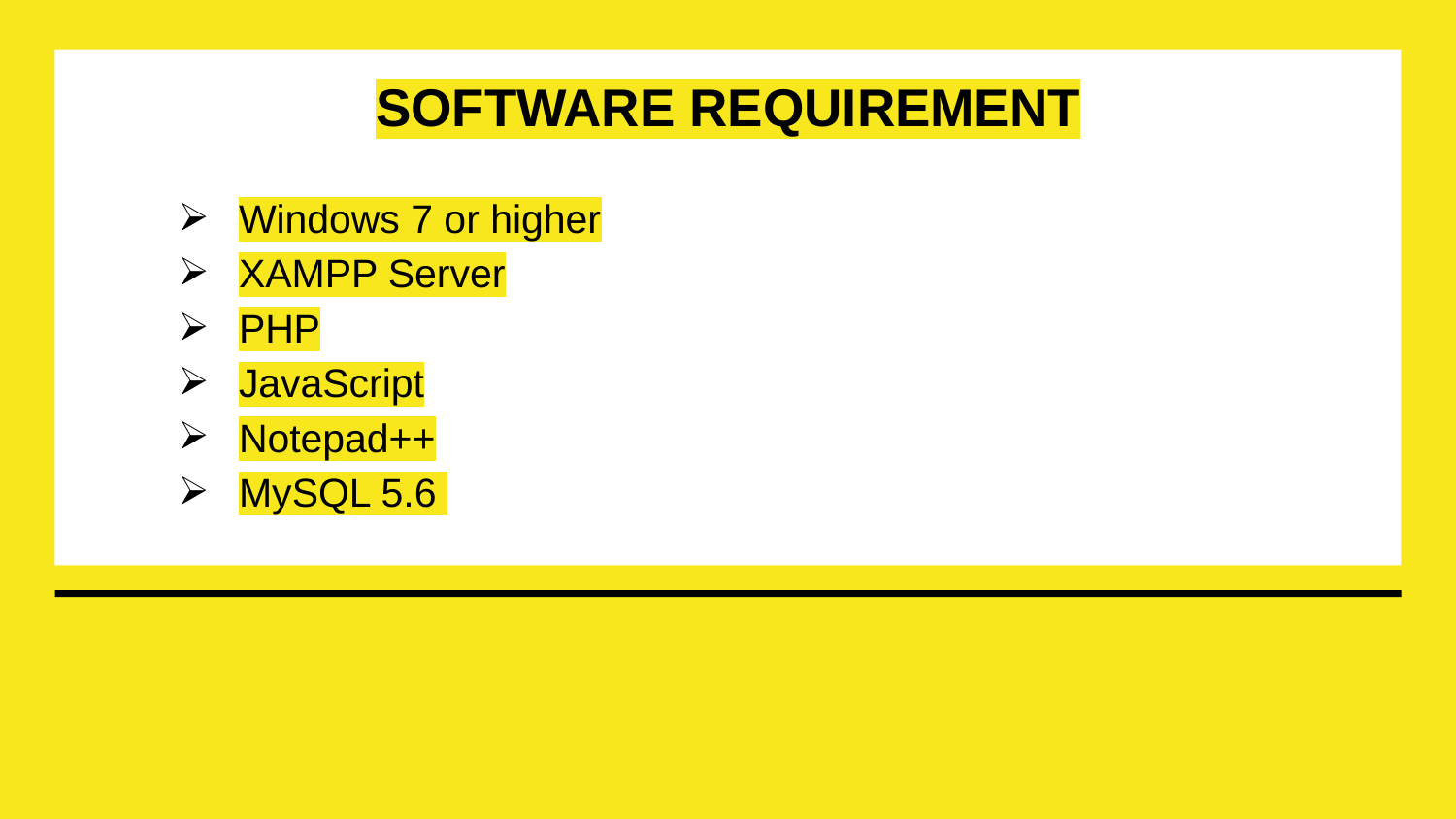

# SOFTWARE REQUIREMENT

Windows 7 or higher
XAMPP Server
PHP
JavaScript
Notepad++
MySQL 5.6